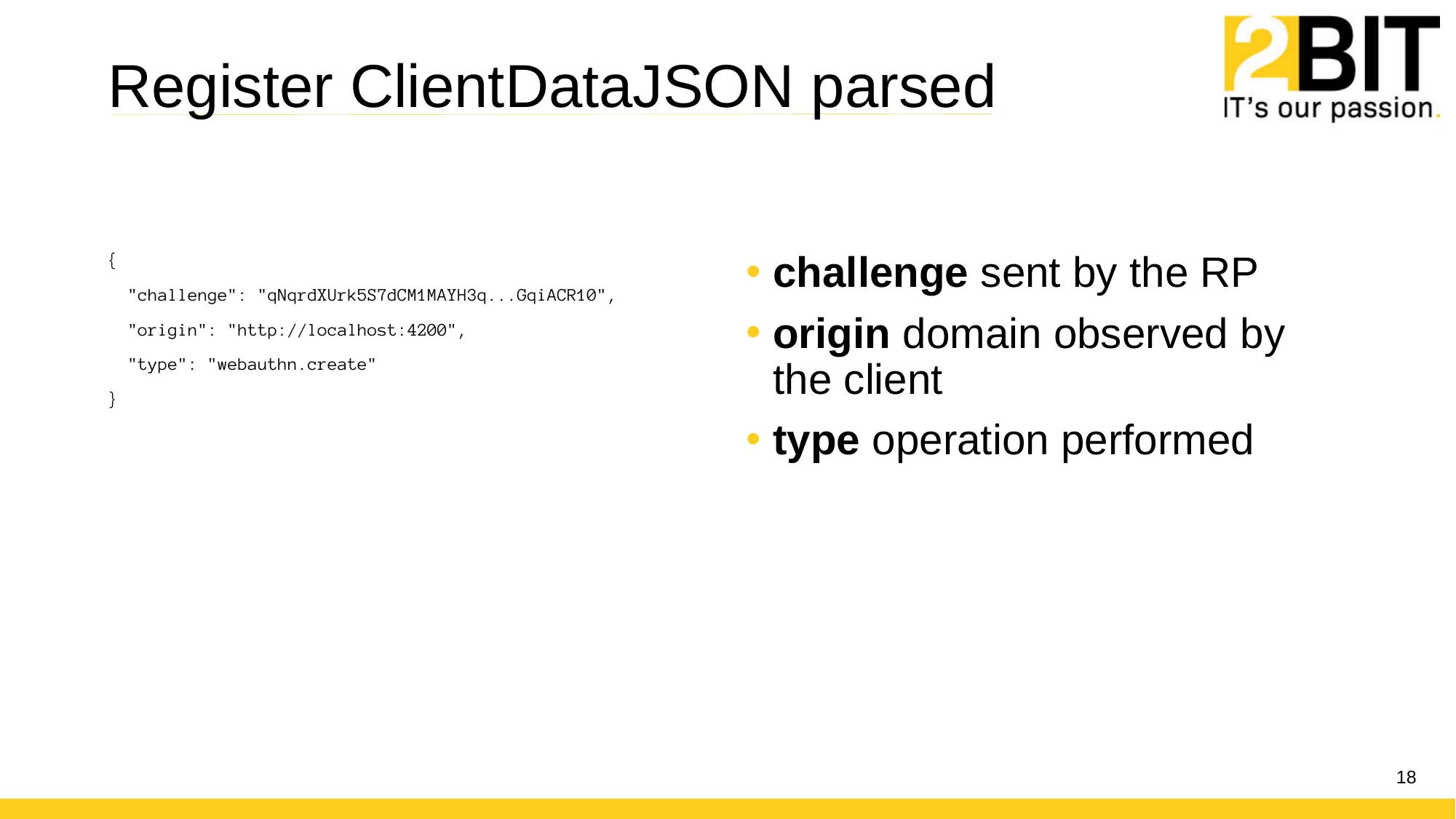

# Register ClientDataJSON parsed
{
  "challenge": "qNqrdXUrk5S7dCM1MAYH3q...GqiACR10",
  "origin": "http://localhost:4200",
  "type": "webauthn.create"
}
challenge sent by the RP
origin domain observed by the client
type operation performed